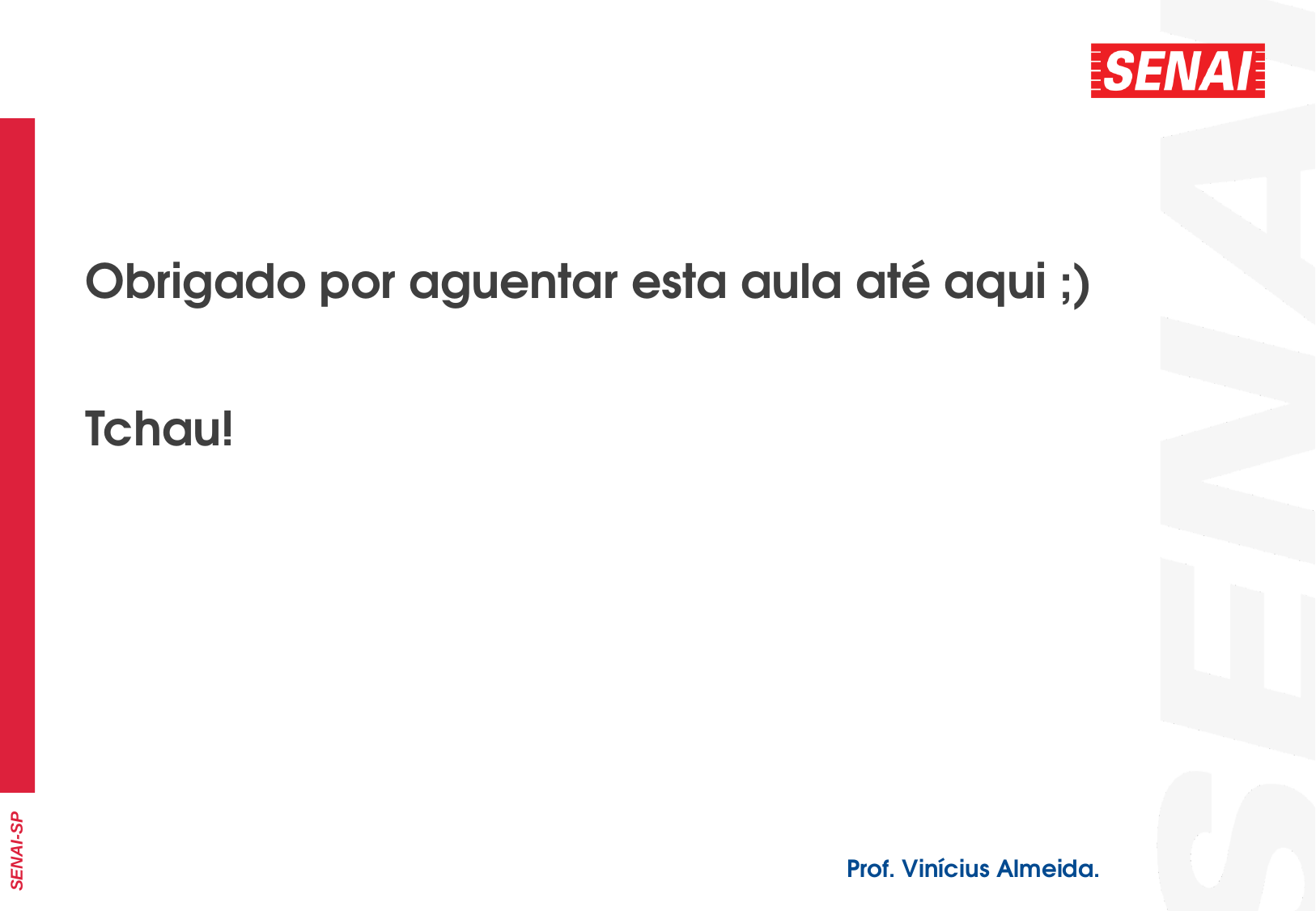

Obrigado por aguentar esta aula até aqui ;)

Tchau!
Prof. Vinícius Almeida.